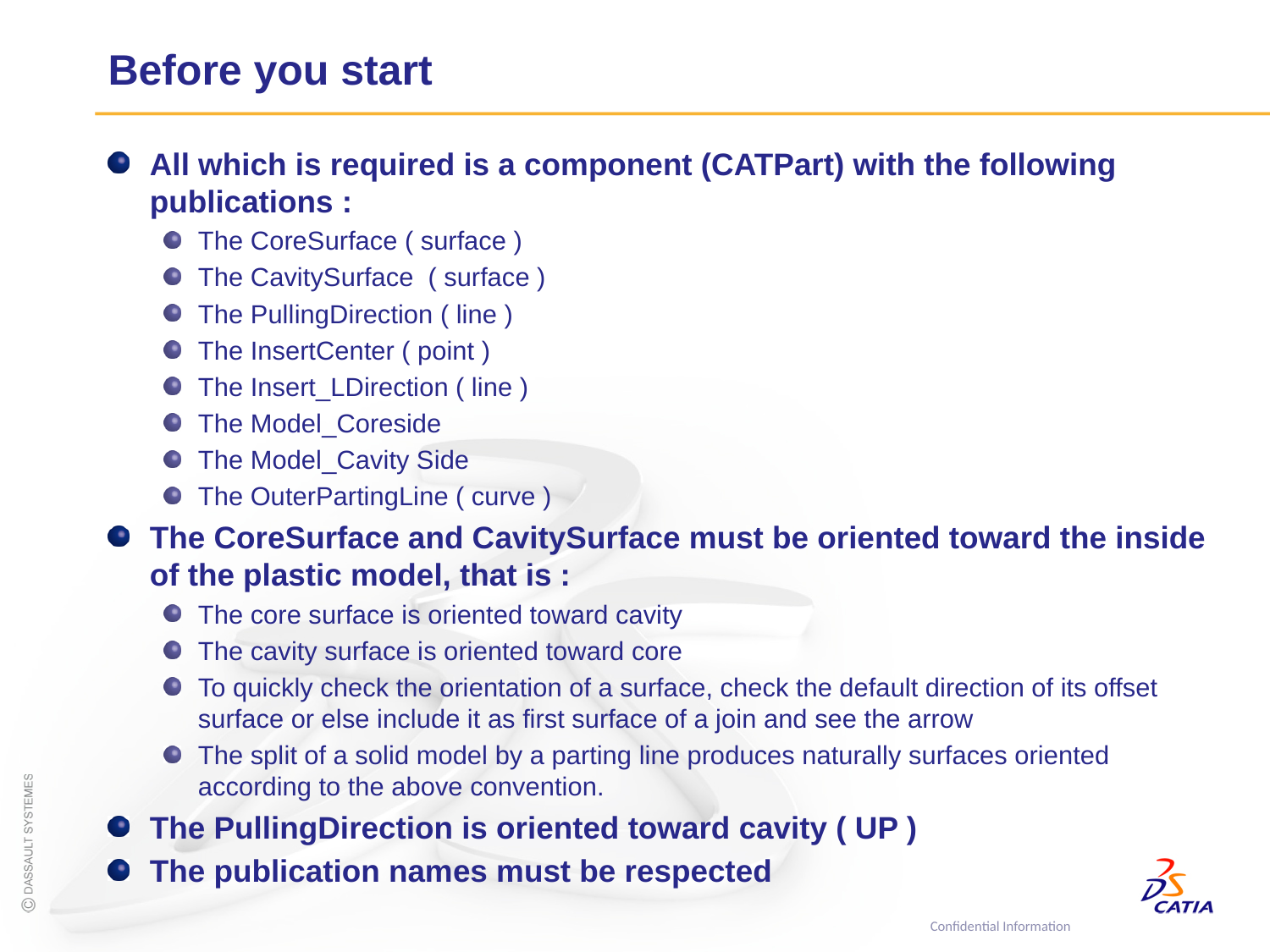

# Before you start
All which is required is a component (CATPart) with the following publications :
The CoreSurface ( surface )
The CavitySurface  ( surface )
The PullingDirection ( line )
The InsertCenter ( point )
The Insert_LDirection ( line )
The Model_Coreside
The Model_Cavity Side
The OuterPartingLine ( curve )
The CoreSurface and CavitySurface must be oriented toward the inside of the plastic model, that is :
The core surface is oriented toward cavity
The cavity surface is oriented toward core
To quickly check the orientation of a surface, check the default direction of its offset surface or else include it as first surface of a join and see the arrow
The split of a solid model by a parting line produces naturally surfaces oriented according to the above convention.
The PullingDirection is oriented toward cavity ( UP )
The publication names must be respected